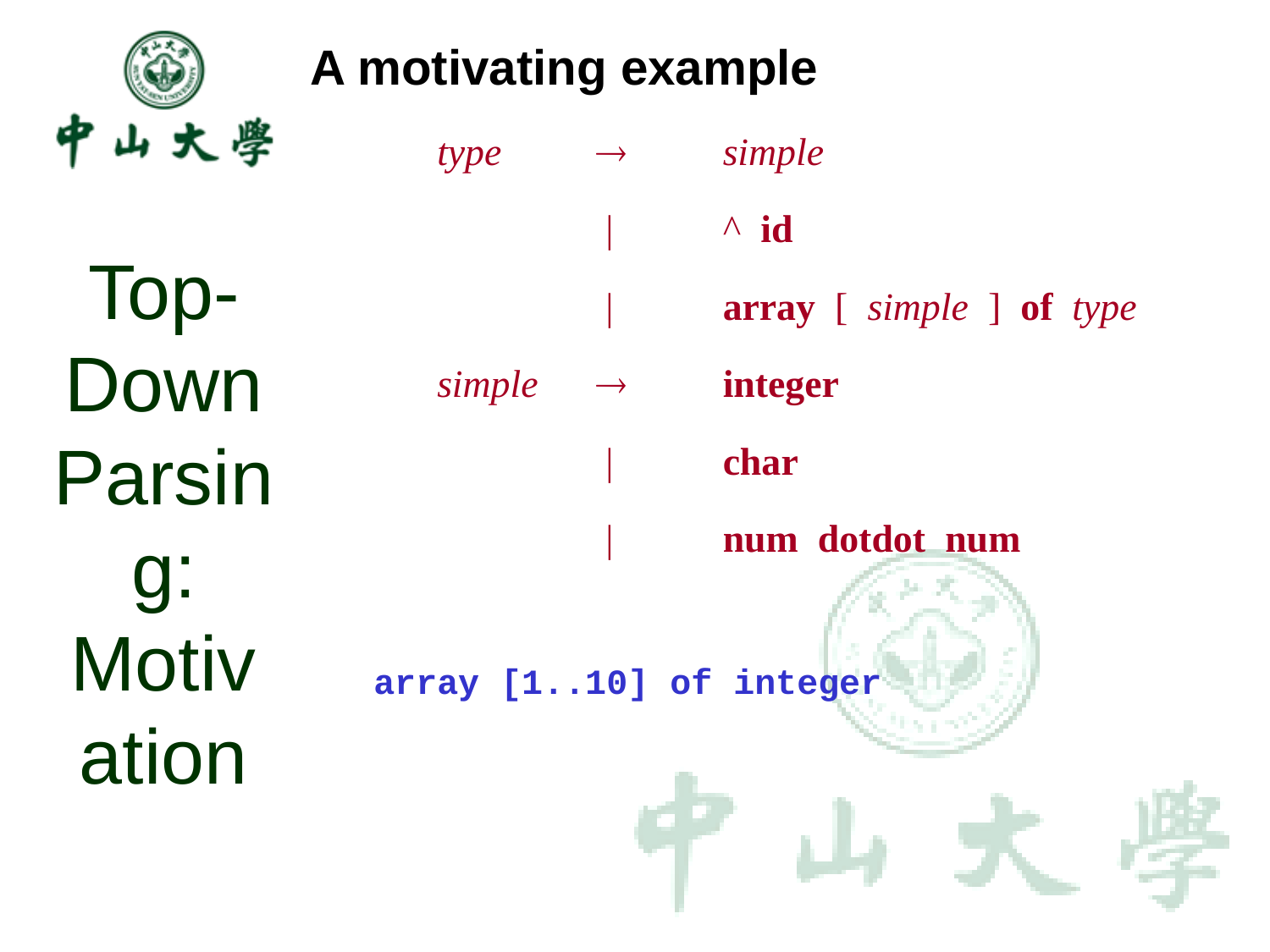

A motivating example
type	→	simple
		 |	^  id
		 |	array  [  simple  ]  of  type
simple	→	integer
		 |	char
		 |	num  dotdot  num

array [1..10] of integer
# Top-Down Parsing: Motivation